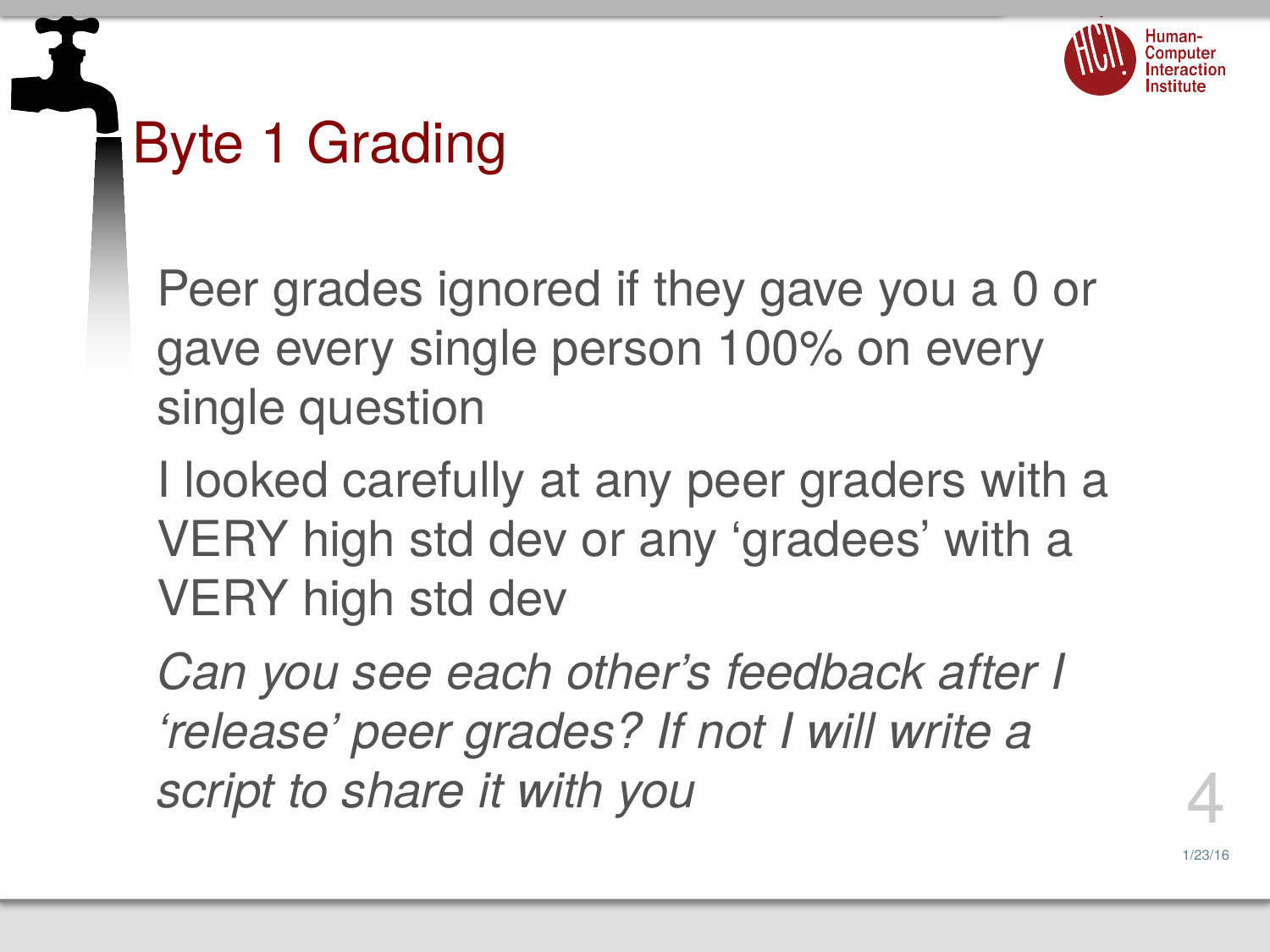

# Byte 1 Grading
Peer grades ignored if they gave you a 0 or gave every single person 100% on every single question
I looked carefully at any peer graders with a VERY high std dev or any ‘gradees’ with a VERY high std dev
Can you see each other’s feedback after I ‘release’ peer grades? If not I will write a script to share it with you
4
1/23/16